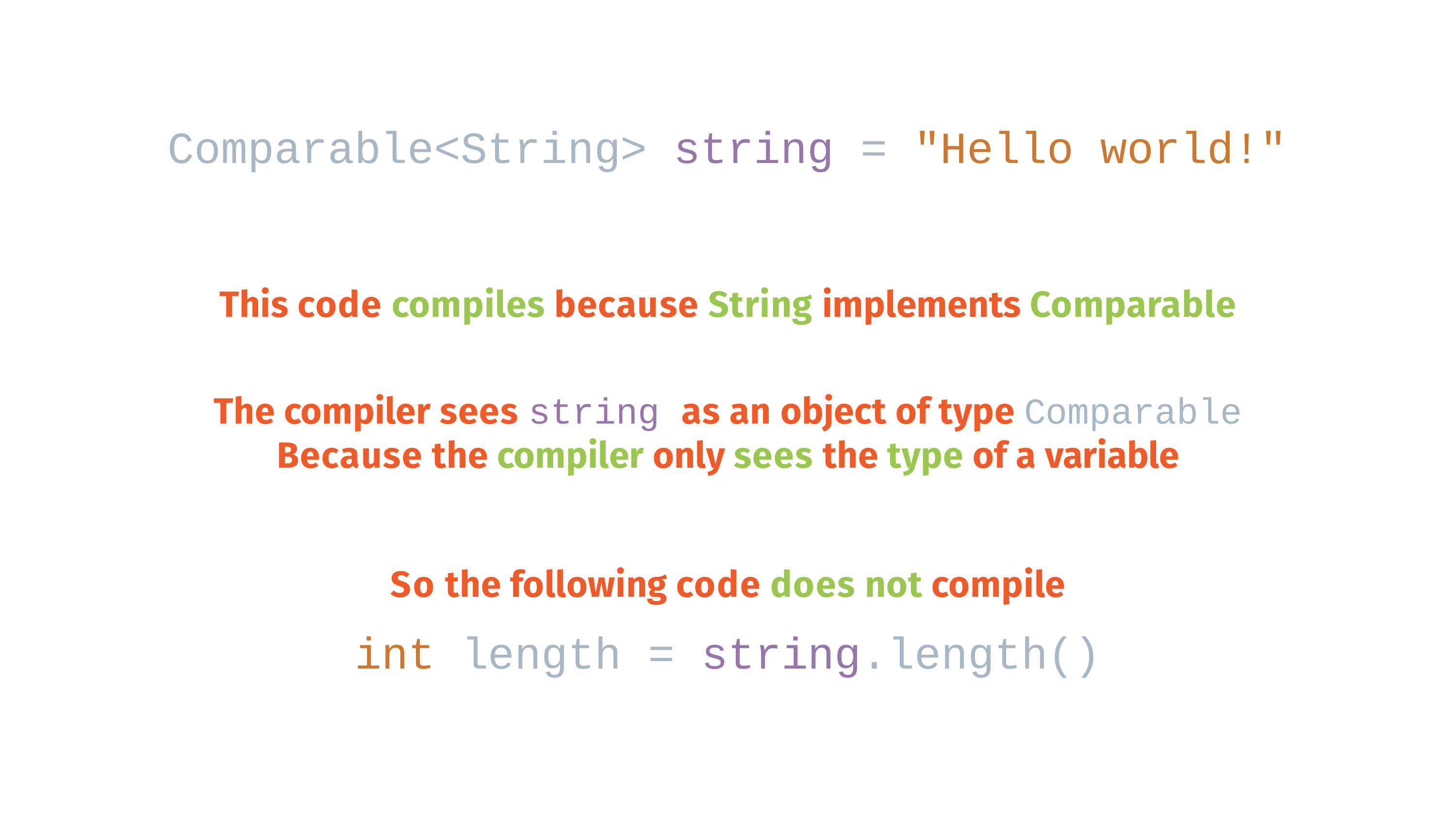

# Comparable<String> string = "Hello world!"
This code compiles because String implements Comparable

The compiler sees string as an object of type Comparable
Because the compiler only sees the type of a variable

So the following code does not compile
int length = string.length()
22